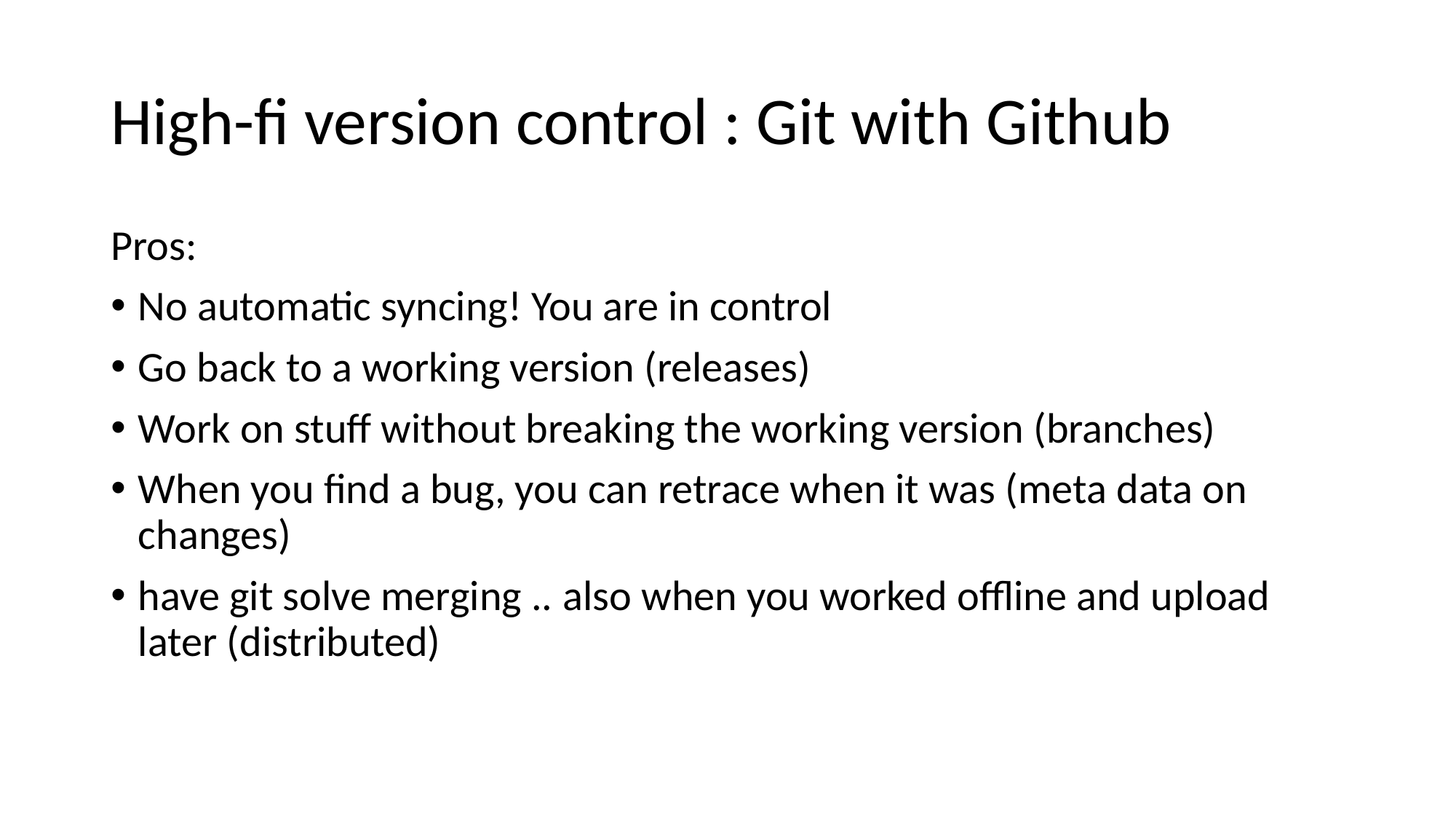

# High-fi version control : Git with Github
Pros:
No automatic syncing! You are in control
Go back to a working version (releases)
Work on stuff without breaking the working version (branches)
When you find a bug, you can retrace when it was (meta data on changes)
have git solve merging .. also when you worked offline and upload later (distributed)